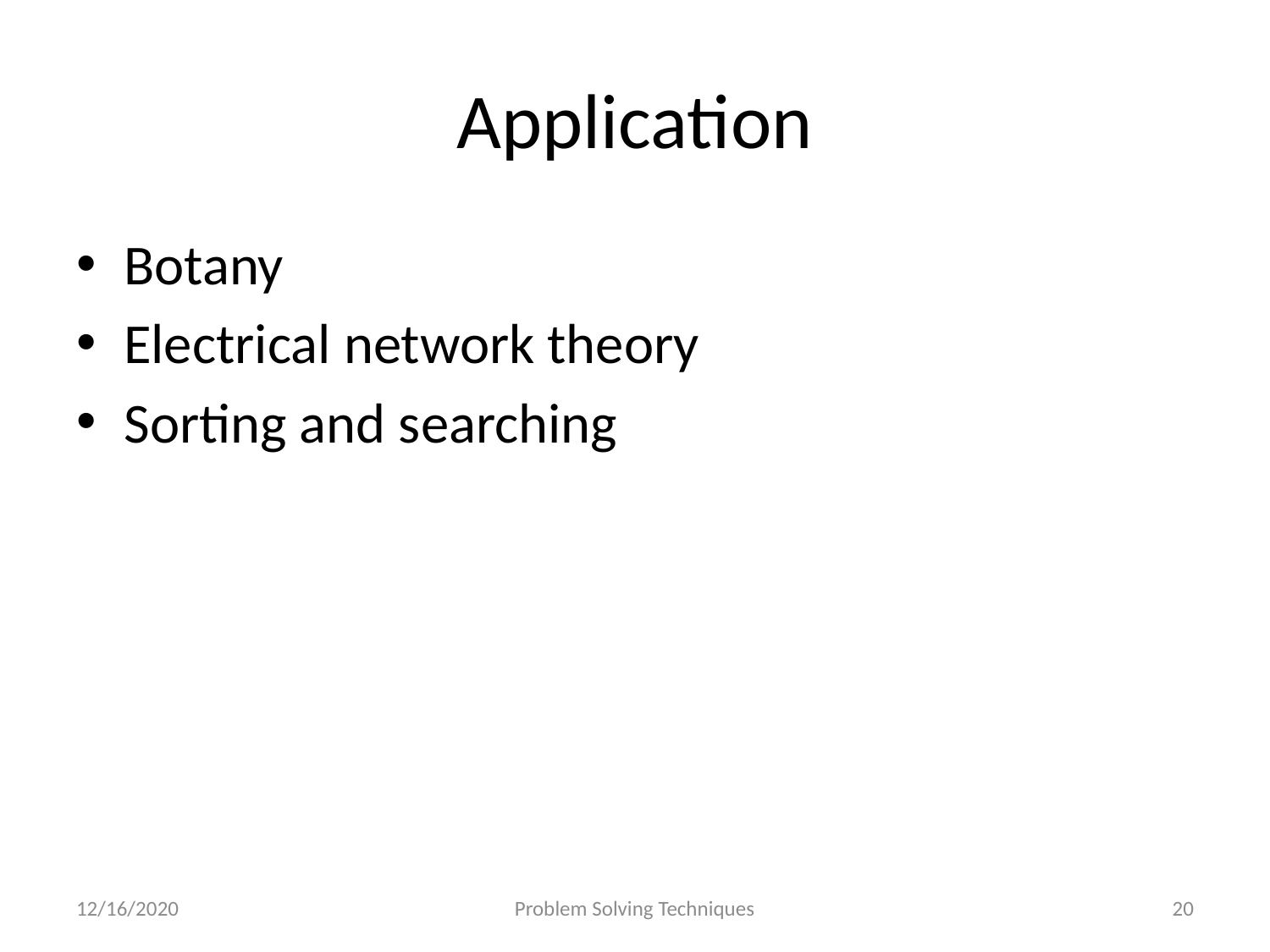

# Application
Botany
Electrical network theory
Sorting and searching
12/16/2020
Problem Solving Techniques
20